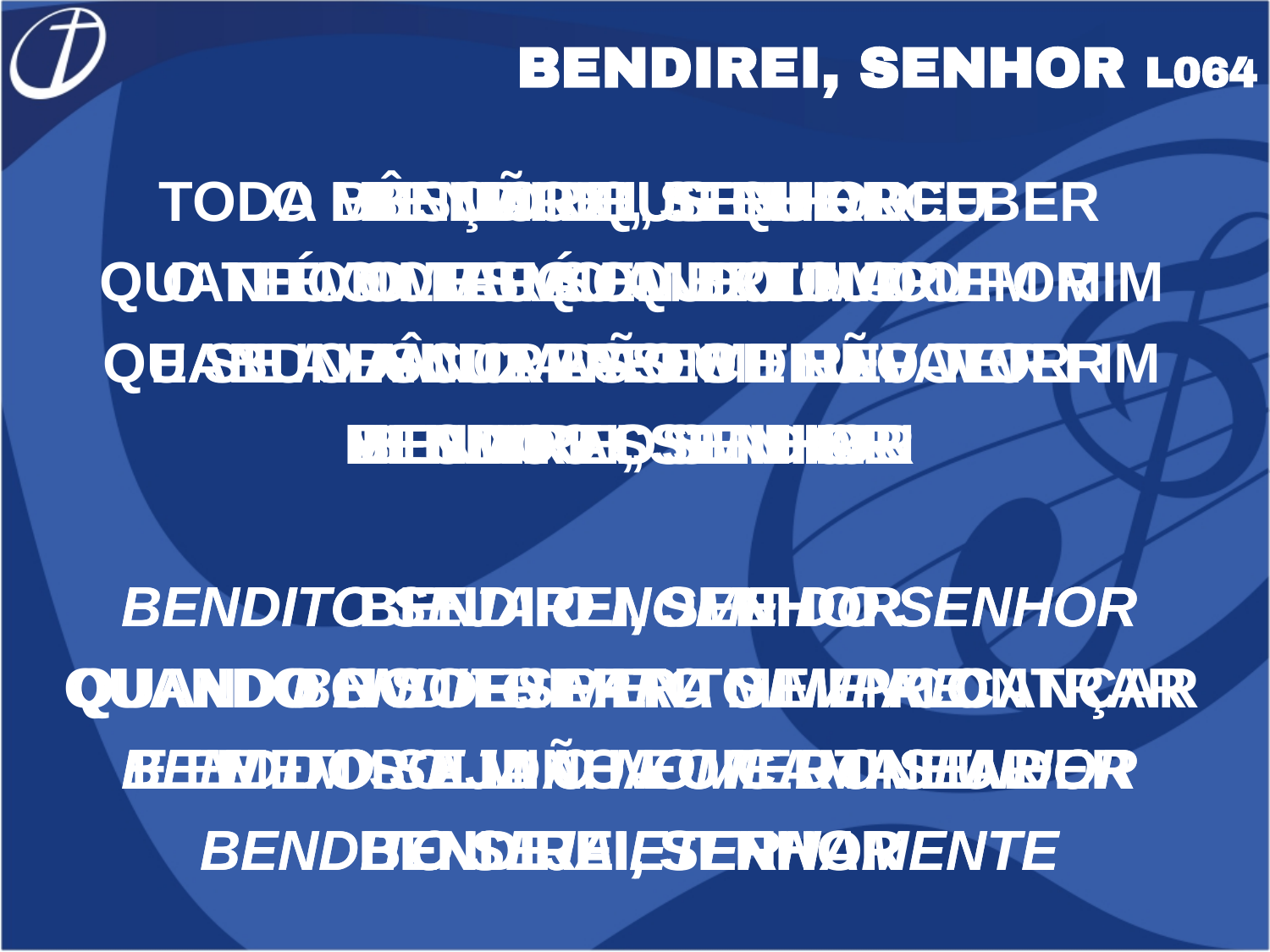

BENDIREI, SENHOR L064
O MESMO DEUS QUE DEU
É O MESMO QUE TOMOU
AINDA ASSIM DIREI
BENDITO O SENHOR

BENDITO SEJA O NOME DO SENHOR
BENDITO PARA SEMPRE
BENDITO SEJA O NOME DO SENHOR
BENDITO SEJA ETERNAMENTE
BENDIREI, SENHOR
O TEU NOME QUANDO TUDO FOR
ABUNDÂNCIA PELO TEU FAVOR
BENDIREI, SENHOR.

BENDIREI, SENHOR
QUANDO NO DESERTO ME ENCONTRAR
E EM SOLIDÃO EU CAMINHAR
BENDIREI, SENHOR
TODA BÊNÇÃO QUE EU RECEBER
VOLTARÁ EM LOUVOR
E SE A ESCURIDÃO ME ENVOLVER
MESMO ASSIM DIREI

BENDITO SEJA O NOME DO SENHOR
BENDITO PARA SEMPRE
BENDITO SEJA O NOME DO SENHOR
BENDITO SEJA ETERNAMENTE
 BENDIREI, SENHOR
QUANDO O TEU SOL BRILHAR EM MIM
QUANDO A LUZ PARECE NÃO TER FIM
BENDIREI, SENHOR

BENDIREI, SENHOR
QUANDO O SOFRIMENTO ME ALCANÇAR
E EM DOR A MINHA OFERTA EU DER
BENDIREI, SENHOR